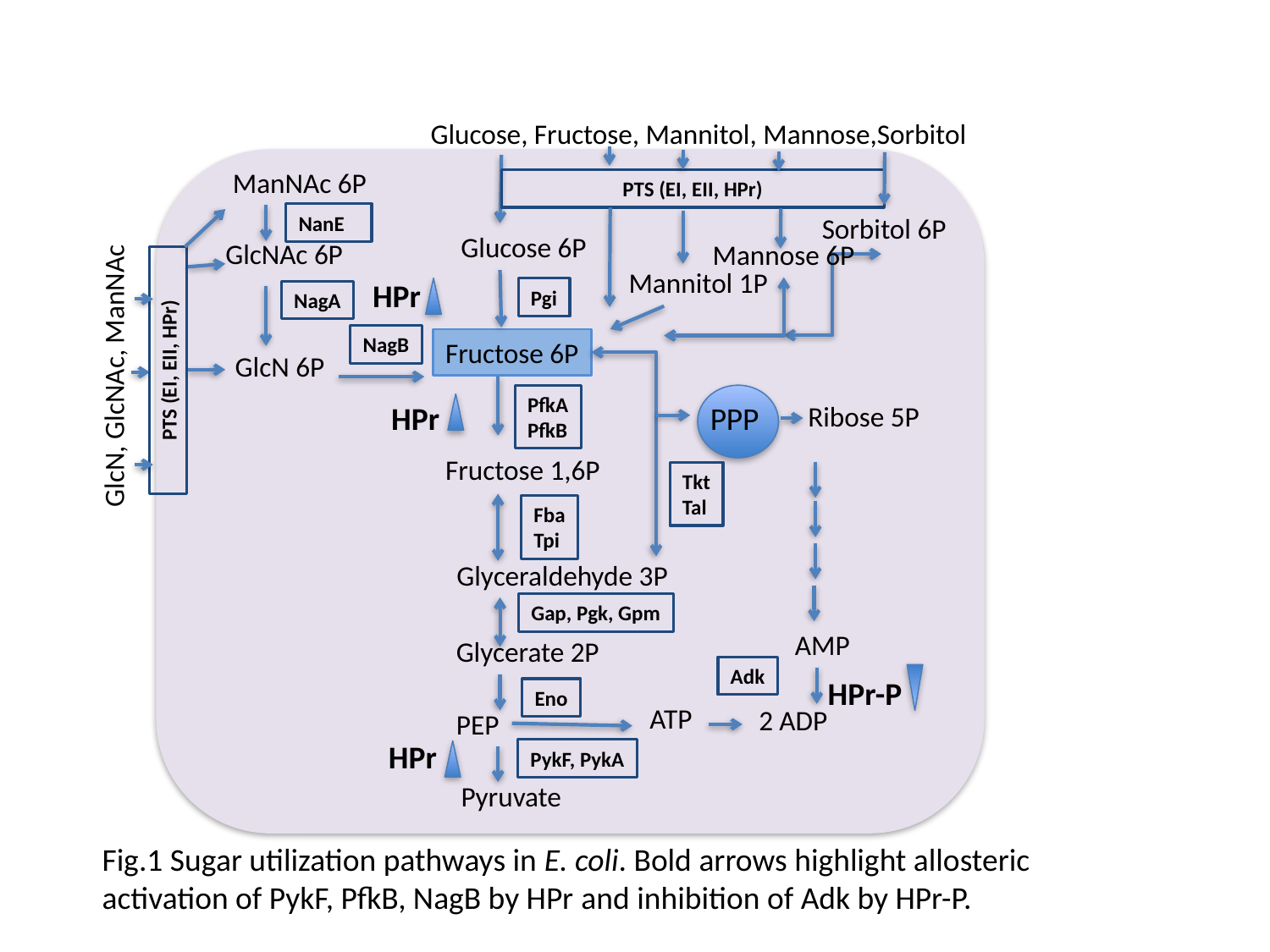

Glucose, Fructose, Mannitol, Mannose,Sorbitol

ManNAc 6P
PTS (EI, EII, HPr)
NanE
Sorbitol 6P
Glucose 6P
GlcNAc 6P
Mannose 6P
Mannitol 1P
HPr
Pgi

NagA
NagB
Fructose 6P
GlcN 6P
PTS (EI, EII, HPr)
GlcN, GlcNAc, ManNAc
PfkA
PfkB

HPr
PPP
Ribose 5P

Fructose 1,6P
Tkt
Tal
Fba
Tpi
Glyceraldehyde 3P
Gap, Pgk, Gpm
AMP
Glycerate 2P
Adk

HPr-P
Eno
ATP
2 ADP
PEP
HPr
PykF, PykA

Pyruvate
Fig.1 Sugar utilization pathways in E. coli. Bold arrows highlight allosteric activation of PykF, PfkB, NagB by HPr and inhibition of Adk by HPr-P.